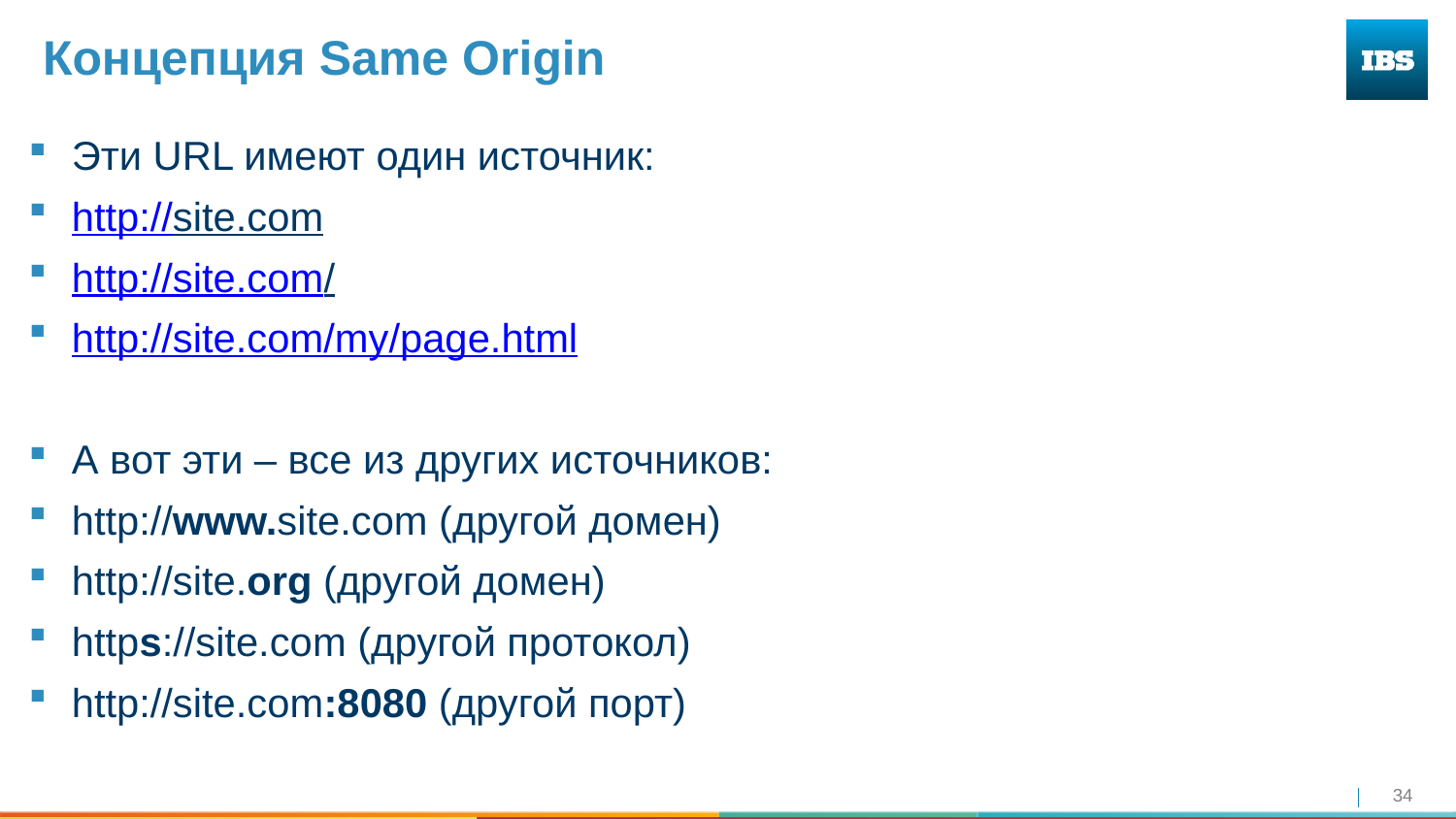

# Концепция Same Origin
Эти URL имеют один источник:
http://site.com
http://site.com/
http://site.com/my/page.html

А вот эти – все из других источников:
http://www.site.com (другой домен)
http://site.org (другой домен)
https://site.com (другой протокол)
http://site.com:8080 (другой порт)